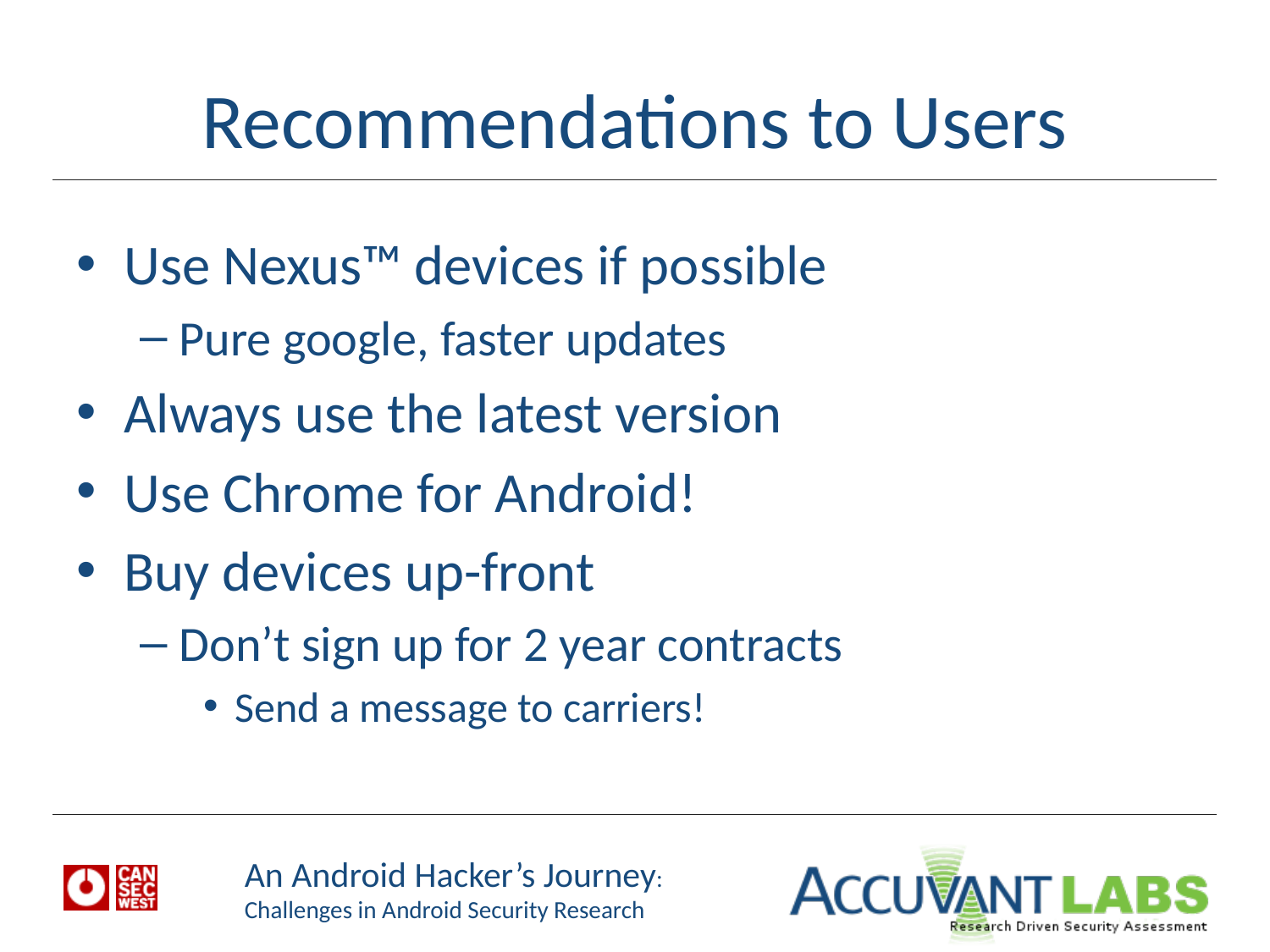

# Recommendations to Users
Use Nexus™ devices if possible
Pure google, faster updates
Always use the latest version
Use Chrome for Android!
Buy devices up-front
Don’t sign up for 2 year contracts
Send a message to carriers!